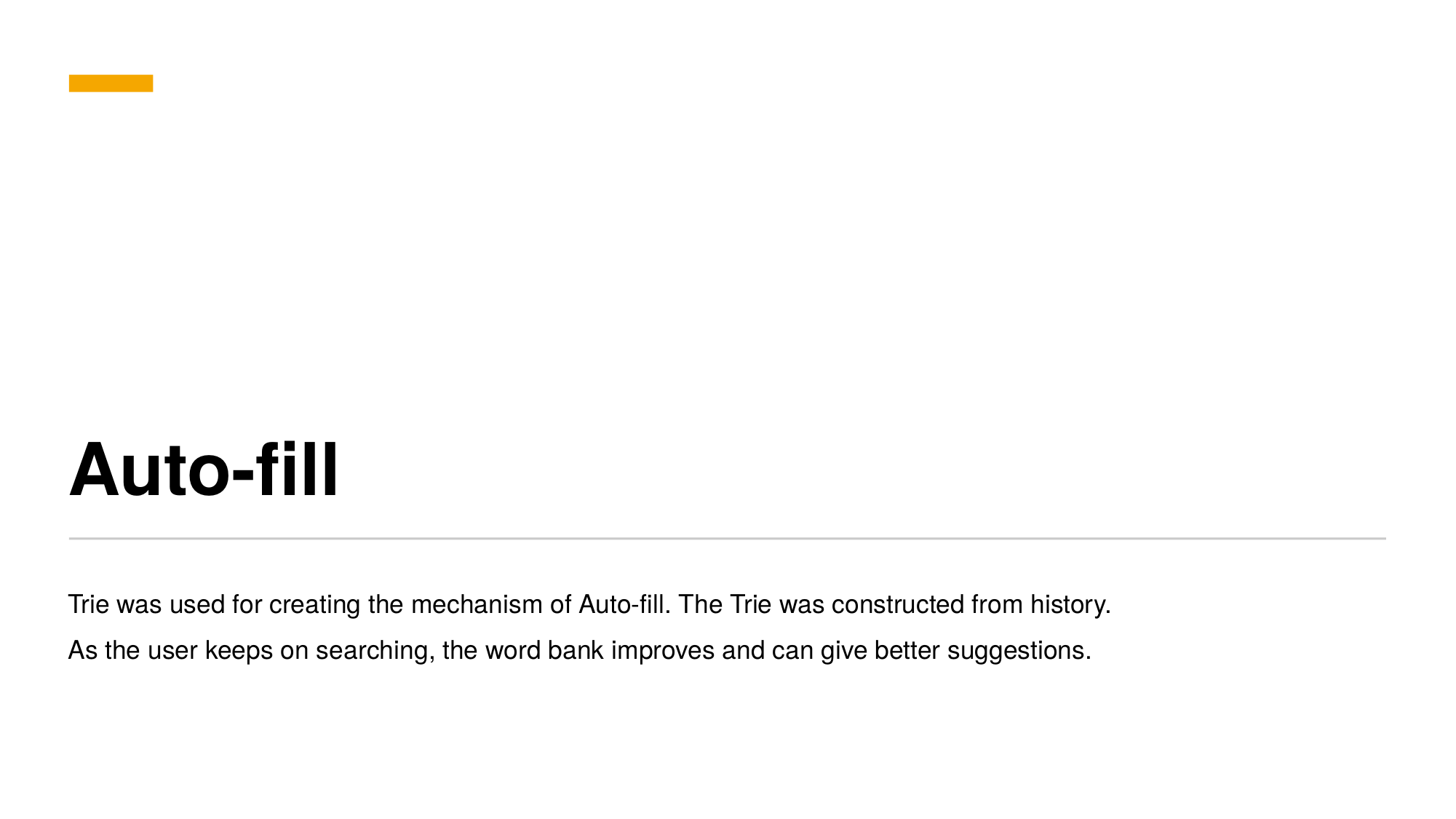

# Auto-fill
Trie was used for creating the mechanism of Auto-fill. The Trie was constructed from history.
As the user keeps on searching, the word bank improves and can give better suggestions.